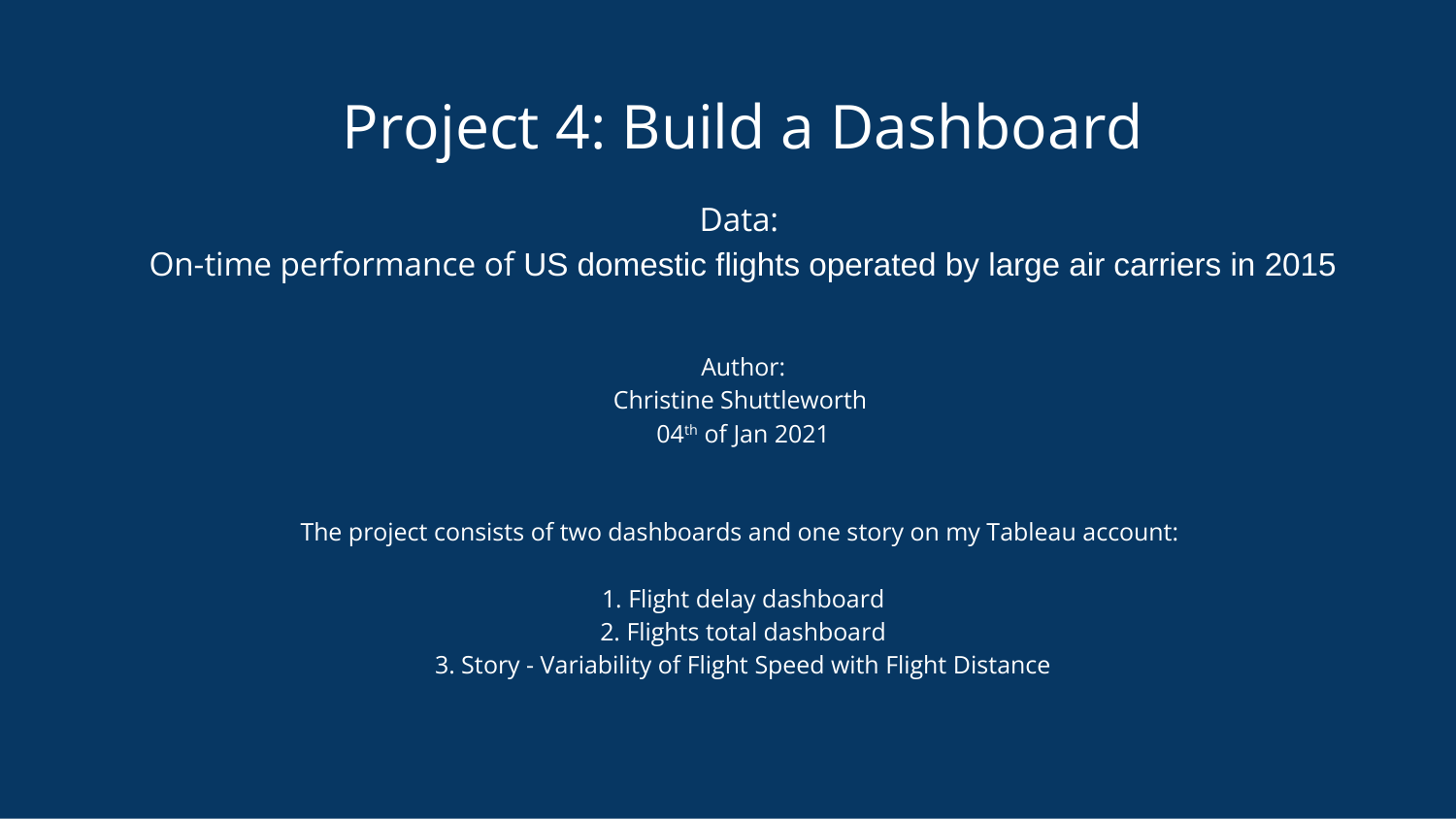

#
Project 4: Build a Dashboard
Data:
On-time performance of US domestic flights operated by large air carriers in 2015
Author:
Christine Shuttleworth
04th of Jan 2021
The project consists of two dashboards and one story on my Tableau account:
1. Flight delay dashboard
2. Flights total dashboard
3. Story - Variability of Flight Speed with Flight Distance